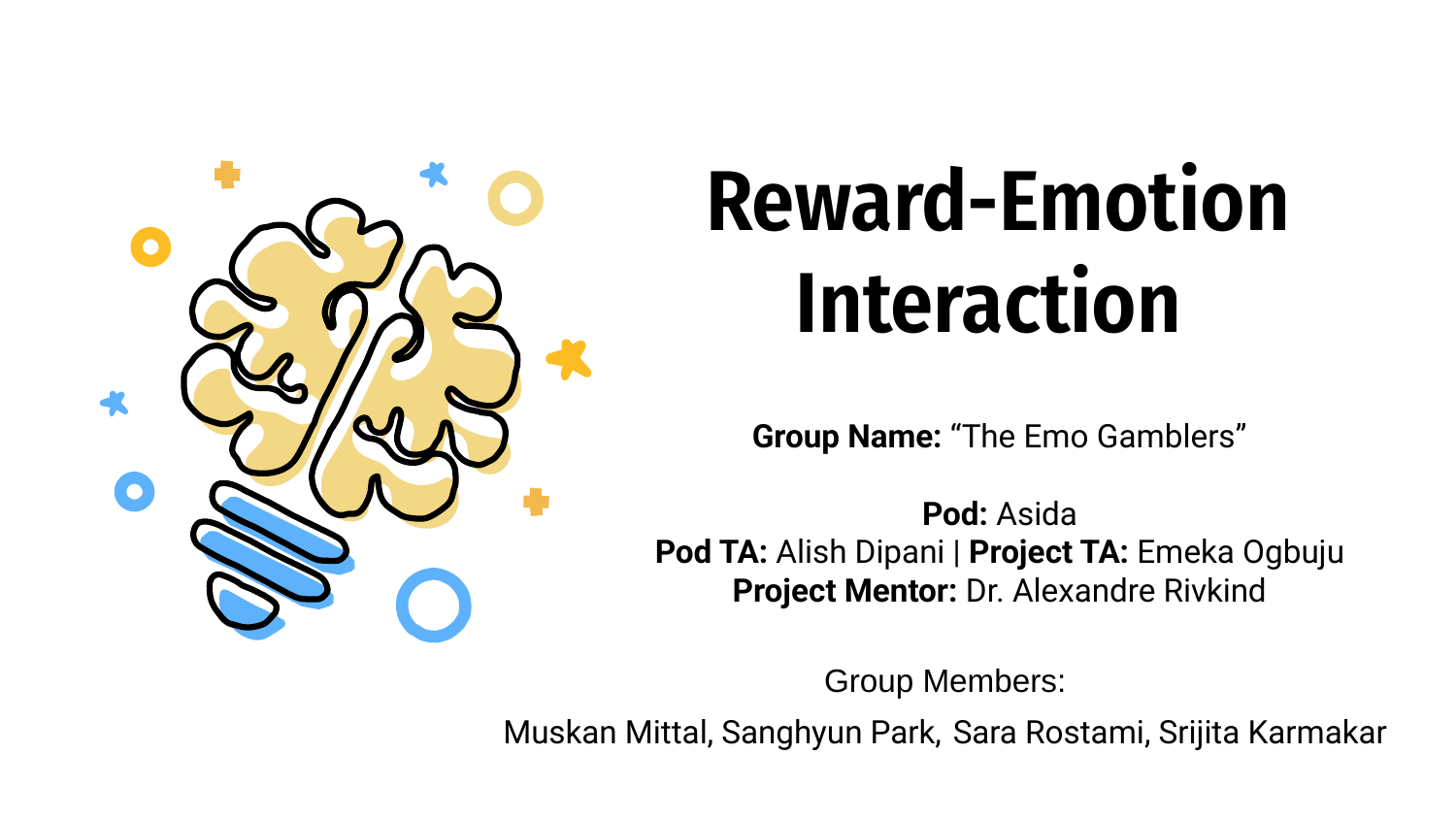

# Reward-Emotion Interaction

Group Name: “The Emo Gamblers”

Pod: Asida
Pod TA: Alish Dipani | Project TA: Emeka Ogbuju Project Mentor: Dr. Alexandre Rivkind

Group Members:
Muskan Mittal, Sanghyun Park, Sara Rostami, Srijita Karmakar